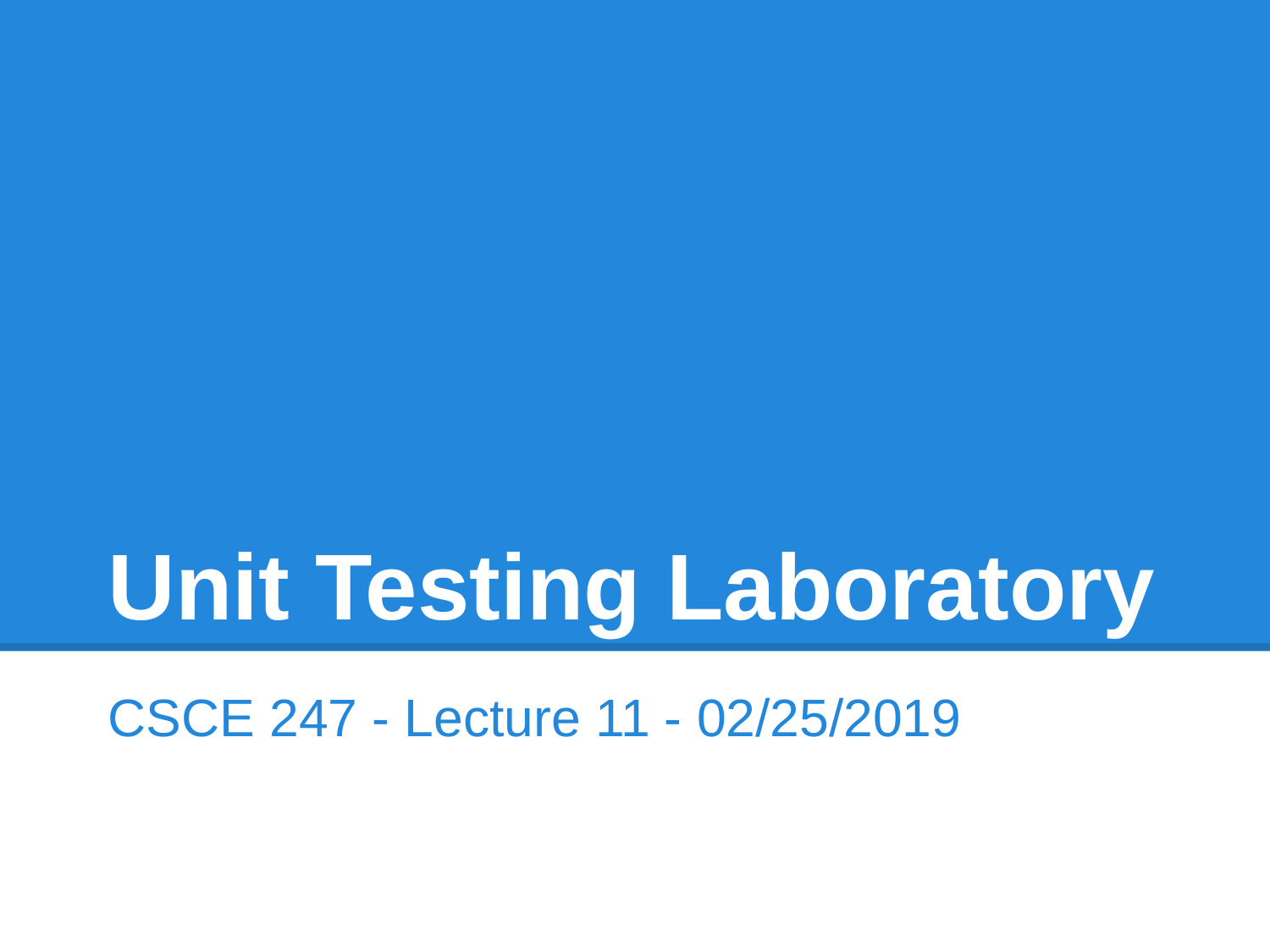

# Unit Testing Laboratory
CSCE 247 - Lecture 11 - 02/25/2019